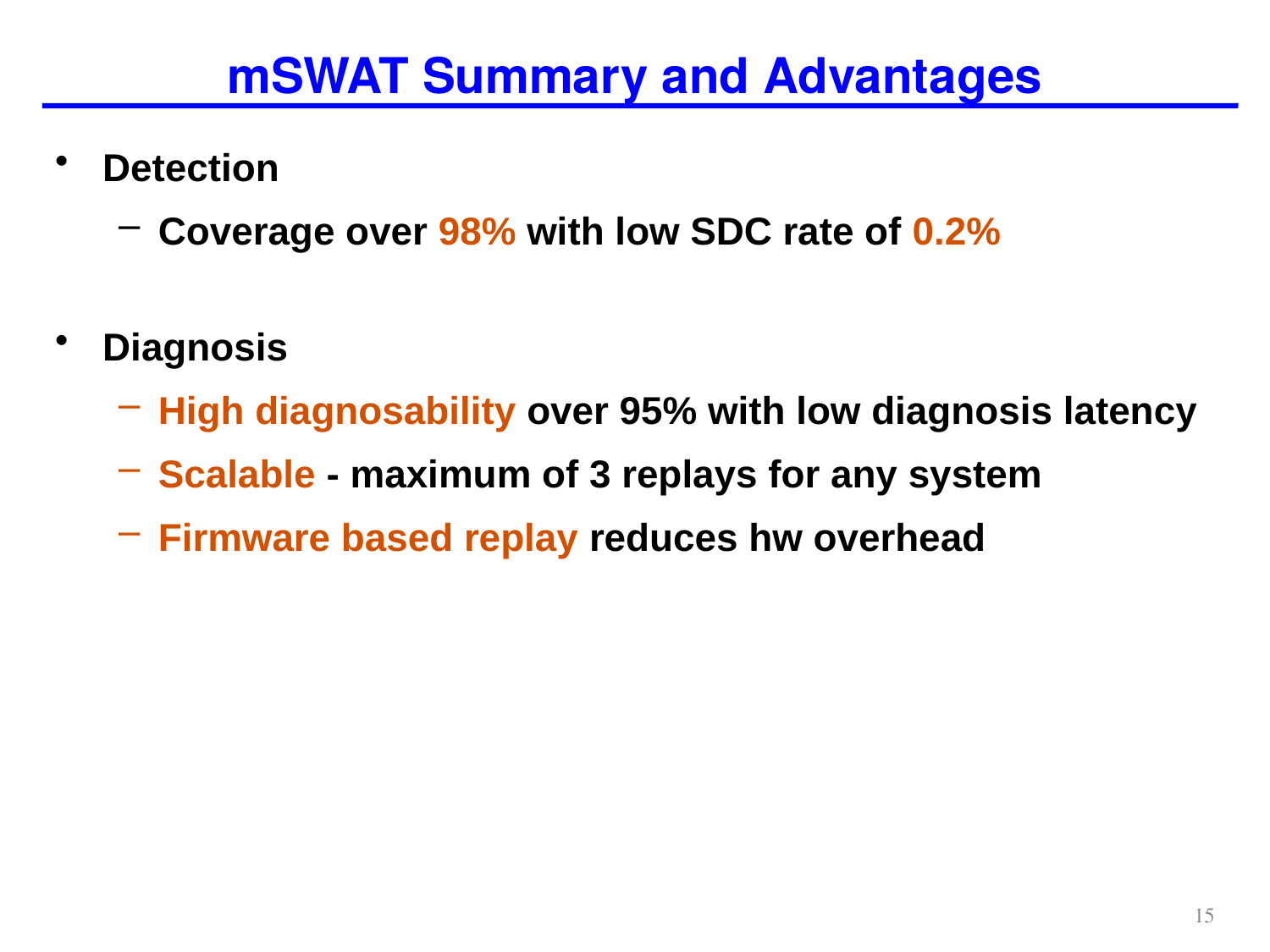

# mSWAT Summary and Advantages
Detection
Coverage over 98% with low SDC rate of 0.2%

Diagnosis
High diagnosability over 95% with low diagnosis latency
Scalable - maximum of 3 replays for any system
Firmware based replay reduces hw overhead
15